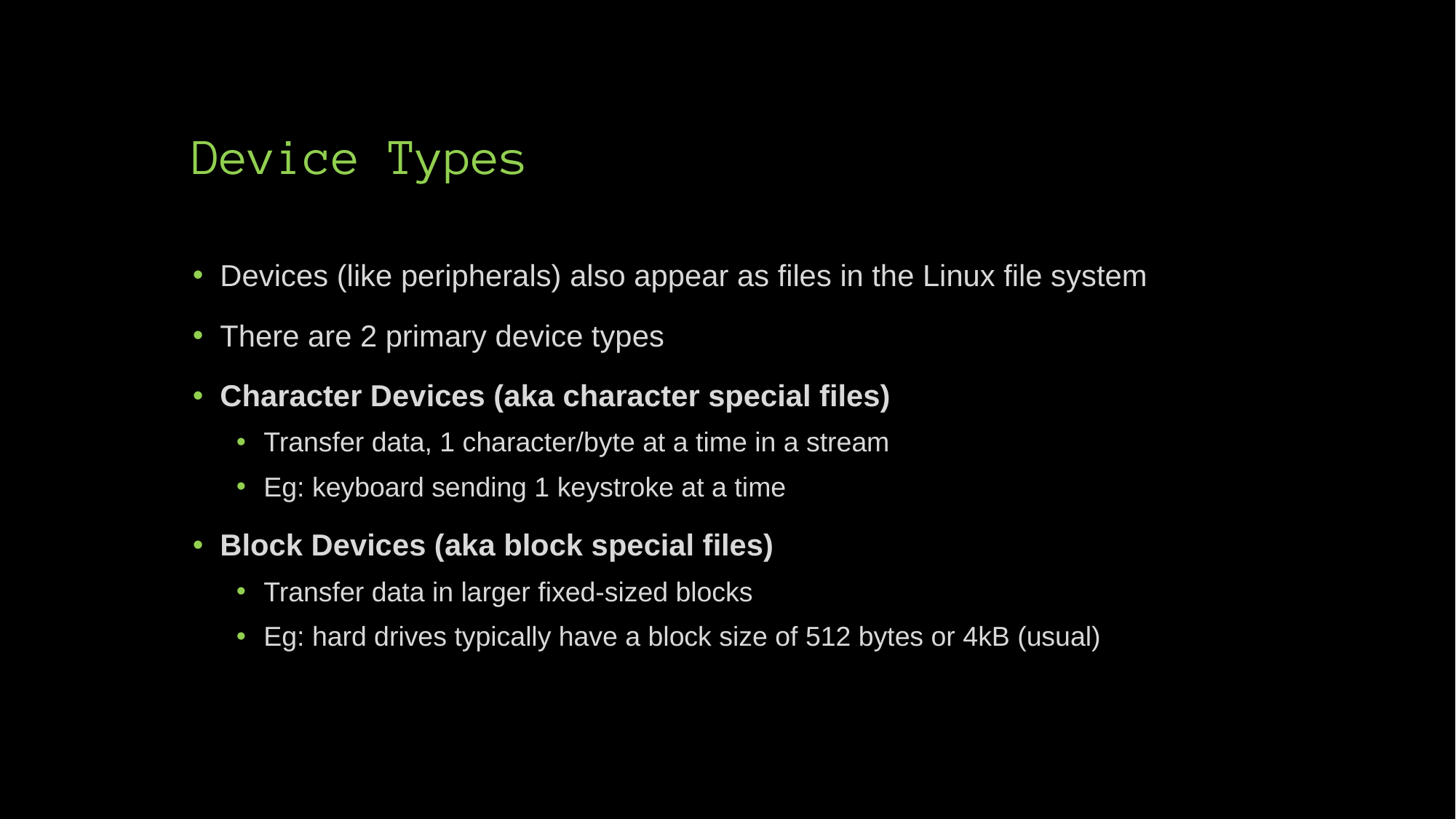

# Device Types
Devices (like peripherals) also appear as files in the Linux file system
There are 2 primary device types
Character Devices (aka character special files)
Transfer data, 1 character/byte at a time in a stream
Eg: keyboard sending 1 keystroke at a time
Block Devices (aka block special files)
Transfer data in larger fixed-sized blocks
Eg: hard drives typically have a block size of 512 bytes or 4kB (usual)